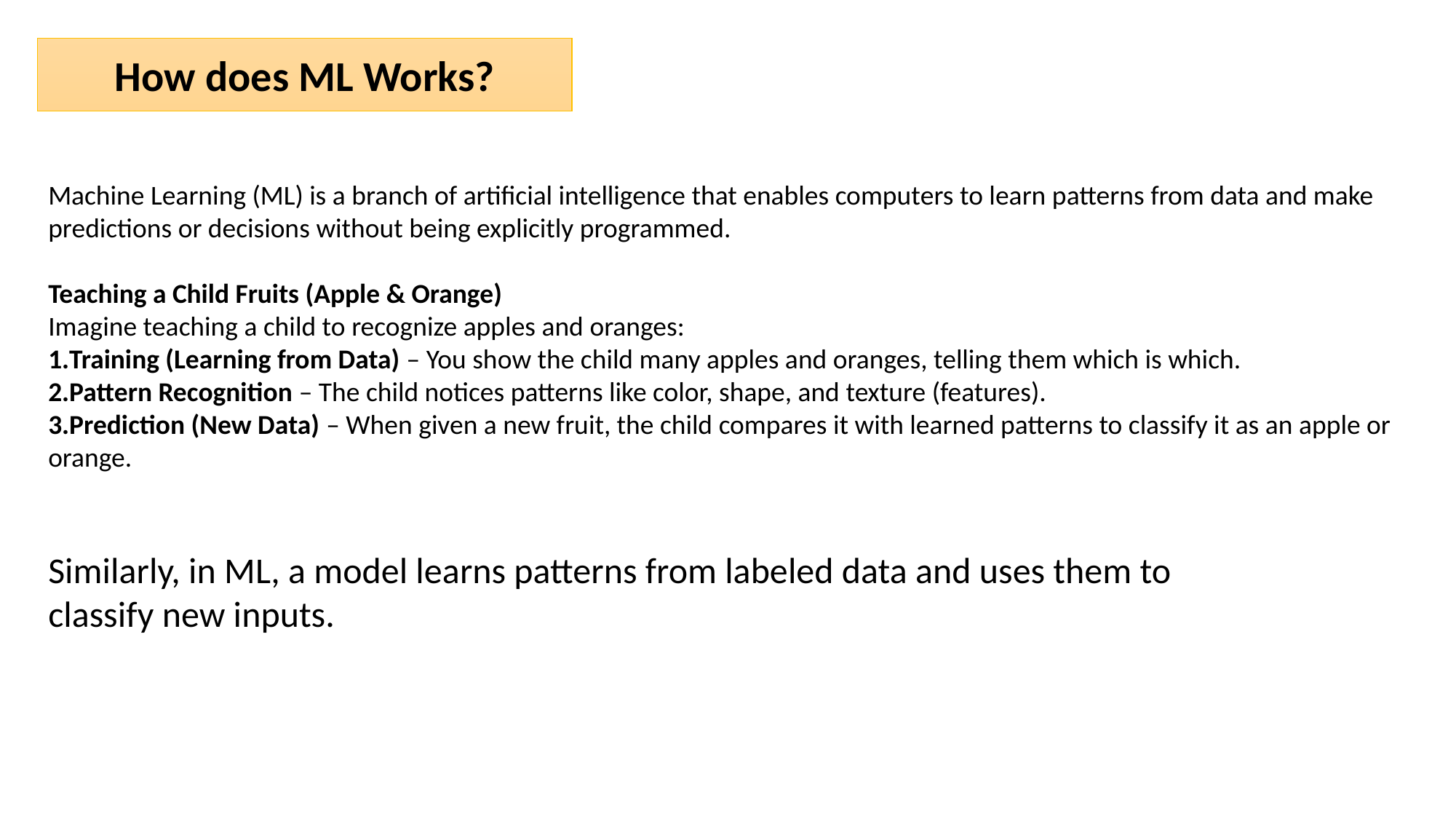

How does ML Works?
Machine Learning (ML) is a branch of artificial intelligence that enables computers to learn patterns from data and make predictions or decisions without being explicitly programmed.

Teaching a Child Fruits (Apple & Orange)
Imagine teaching a child to recognize apples and oranges:
Training (Learning from Data) – You show the child many apples and oranges, telling them which is which.
Pattern Recognition – The child notices patterns like color, shape, and texture (features).
Prediction (New Data) – When given a new fruit, the child compares it with learned patterns to classify it as an apple or orange.
Similarly, in ML, a model learns patterns from labeled data and uses them to classify new inputs.